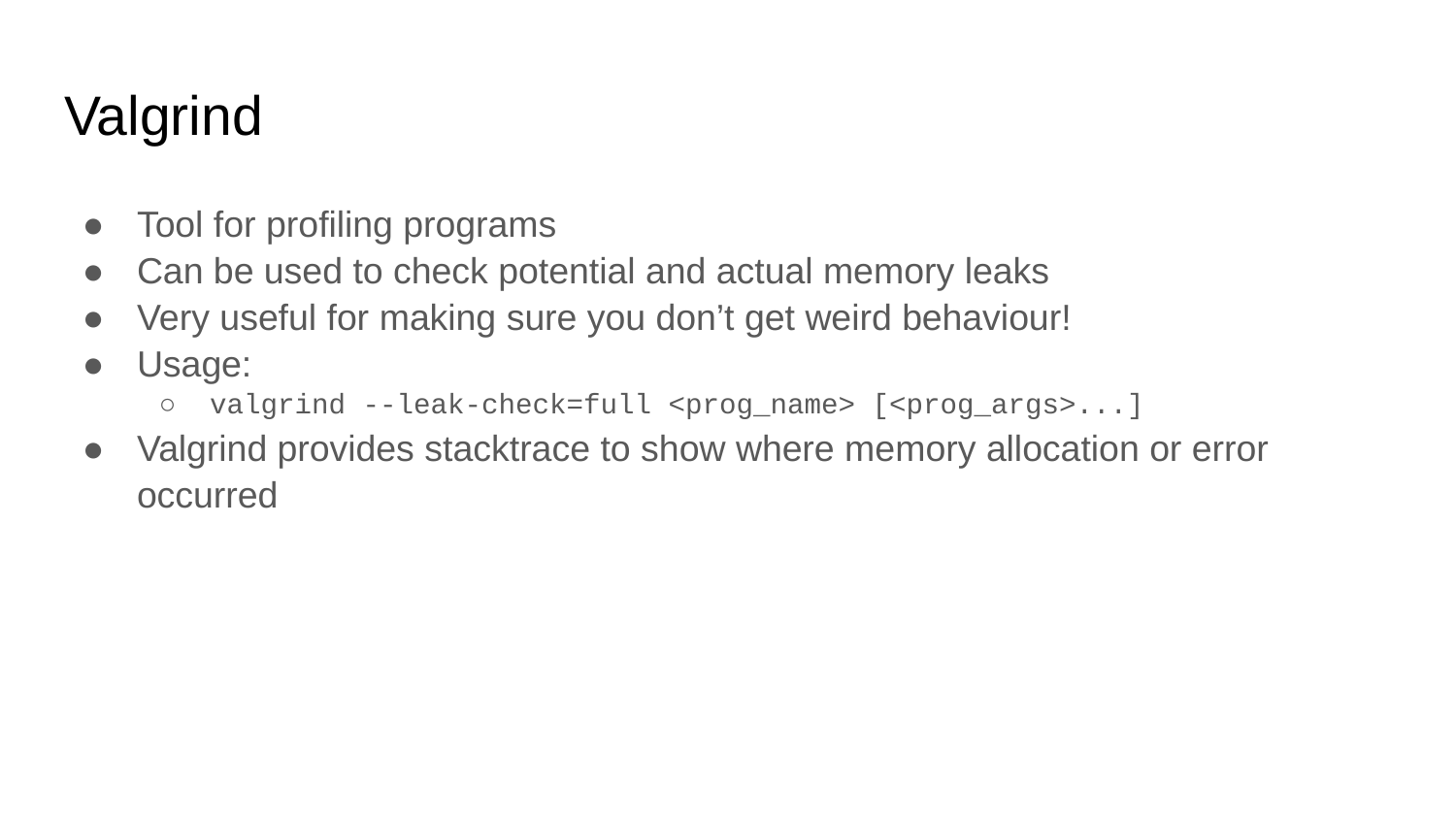

# Valgrind
Tool for profiling programs
Can be used to check potential and actual memory leaks
Very useful for making sure you don’t get weird behaviour!
Usage:
valgrind --leak-check=full <prog_name> [<prog_args>...]
Valgrind provides stacktrace to show where memory allocation or error occurred